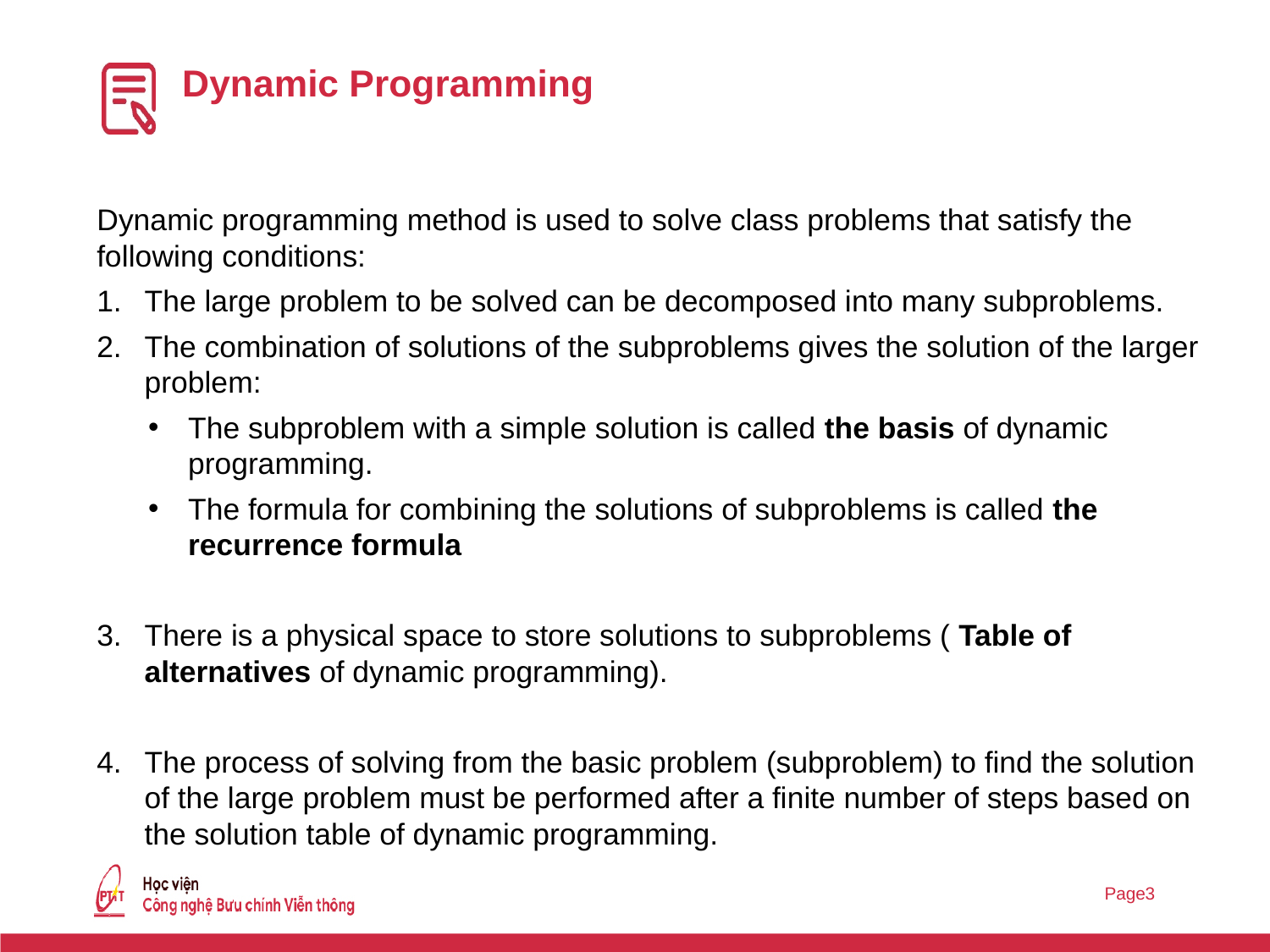

# Dynamic Programming
Dynamic programming method is used to solve class problems that satisfy the following conditions:
The large problem to be solved can be decomposed into many subproblems.
The combination of solutions of the subproblems gives the solution of the larger problem:
The subproblem with a simple solution is called the basis of dynamic programming.
The formula for combining the solutions of subproblems is called the recurrence formula

There is a physical space to store solutions to subproblems ( Table of alternatives of dynamic programming).

The process of solving from the basic problem (subproblem) to find the solution of the large problem must be performed after a finite number of steps based on the solution table of dynamic programming.